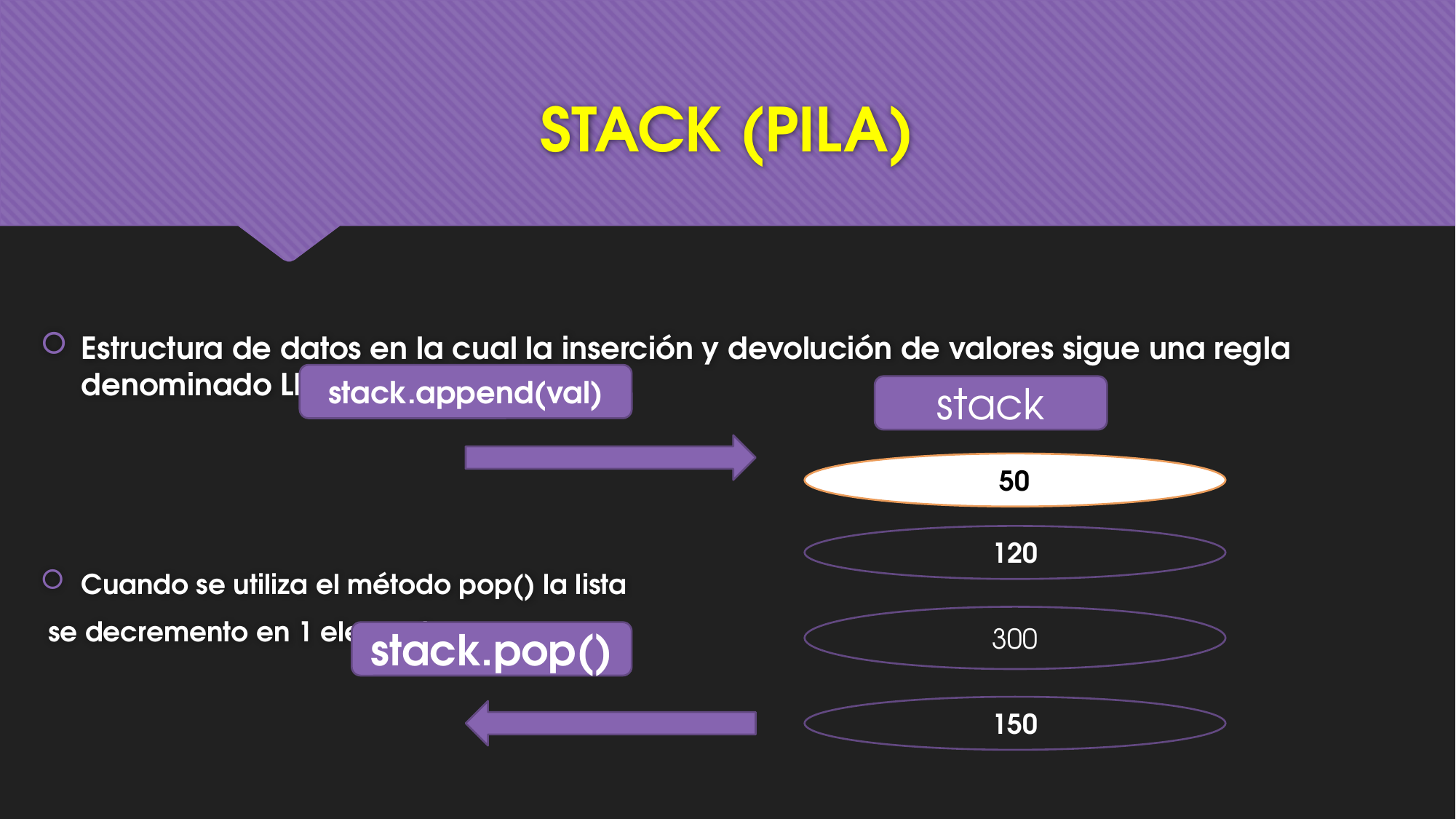

# STACK (PILA)

Estructura de datos en la cual la inserción y devolución de valores sigue una regla denominado LIFO (Last In First Out)

Cuando se utiliza el método pop() la lista
 se decremento en 1 elemento

stack.append(val)
stack

50
120
300
stack.pop()
150